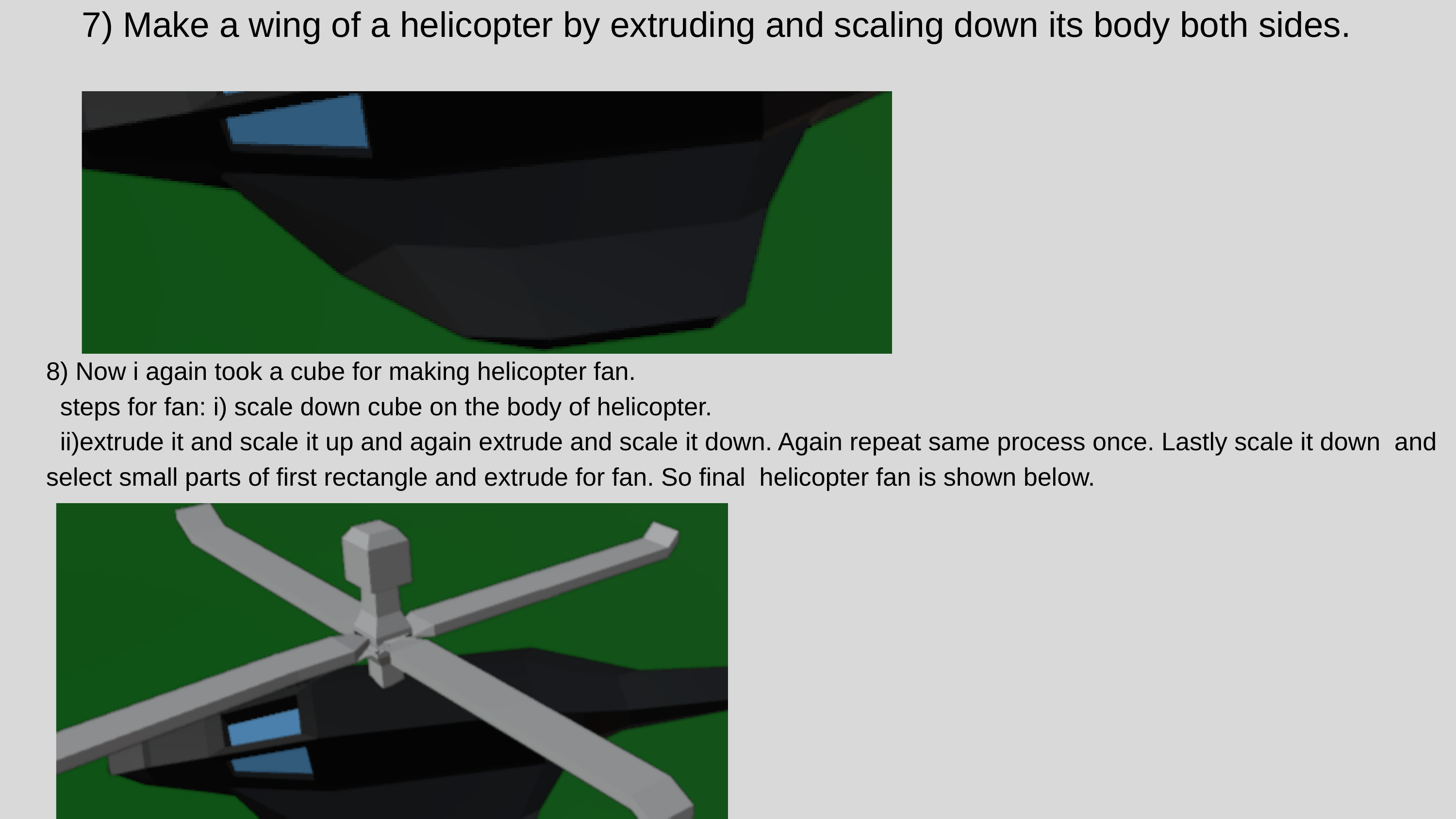

7) Make a wing of a helicopter by extruding and scaling down its body both sides.

8) Now i again took a cube for making helicopter fan.
  steps for fan: i) scale down cube on the body of helicopter.
  ii)extrude it and scale it up and again extrude and scale it down. Again repeat same process once. Lastly scale it down  and select small parts of first rectangle and extrude for fan. So final  helicopter fan is shown below.